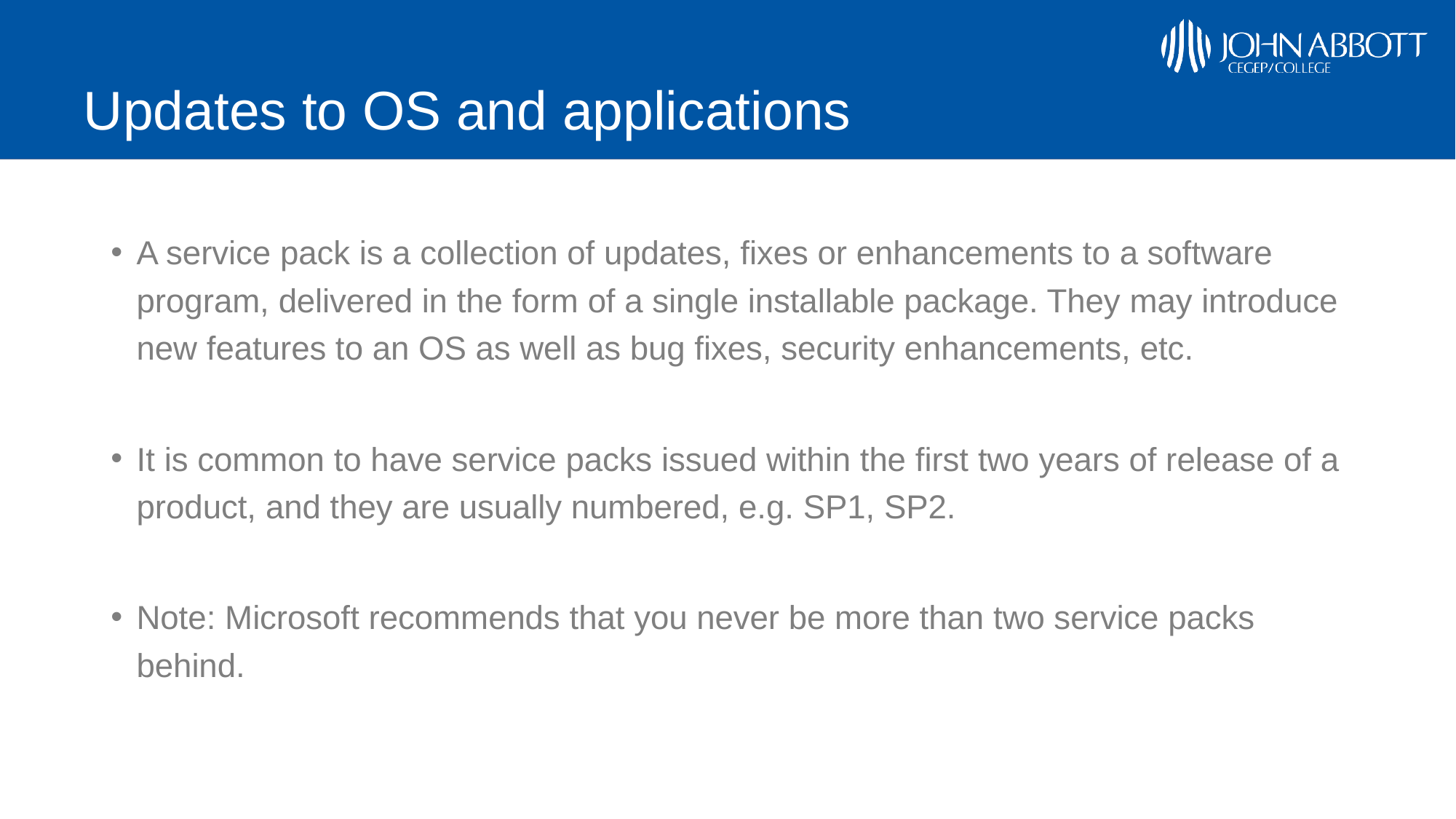

# Updates to OS and applications
A service pack is a collection of updates, fixes or enhancements to a software program, delivered in the form of a single installable package. They may introduce new features to an OS as well as bug fixes, security enhancements, etc.

It is common to have service packs issued within the first two years of release of a product, and they are usually numbered, e.g. SP1, SP2.

Note: Microsoft recommends that you never be more than two service packs behind.